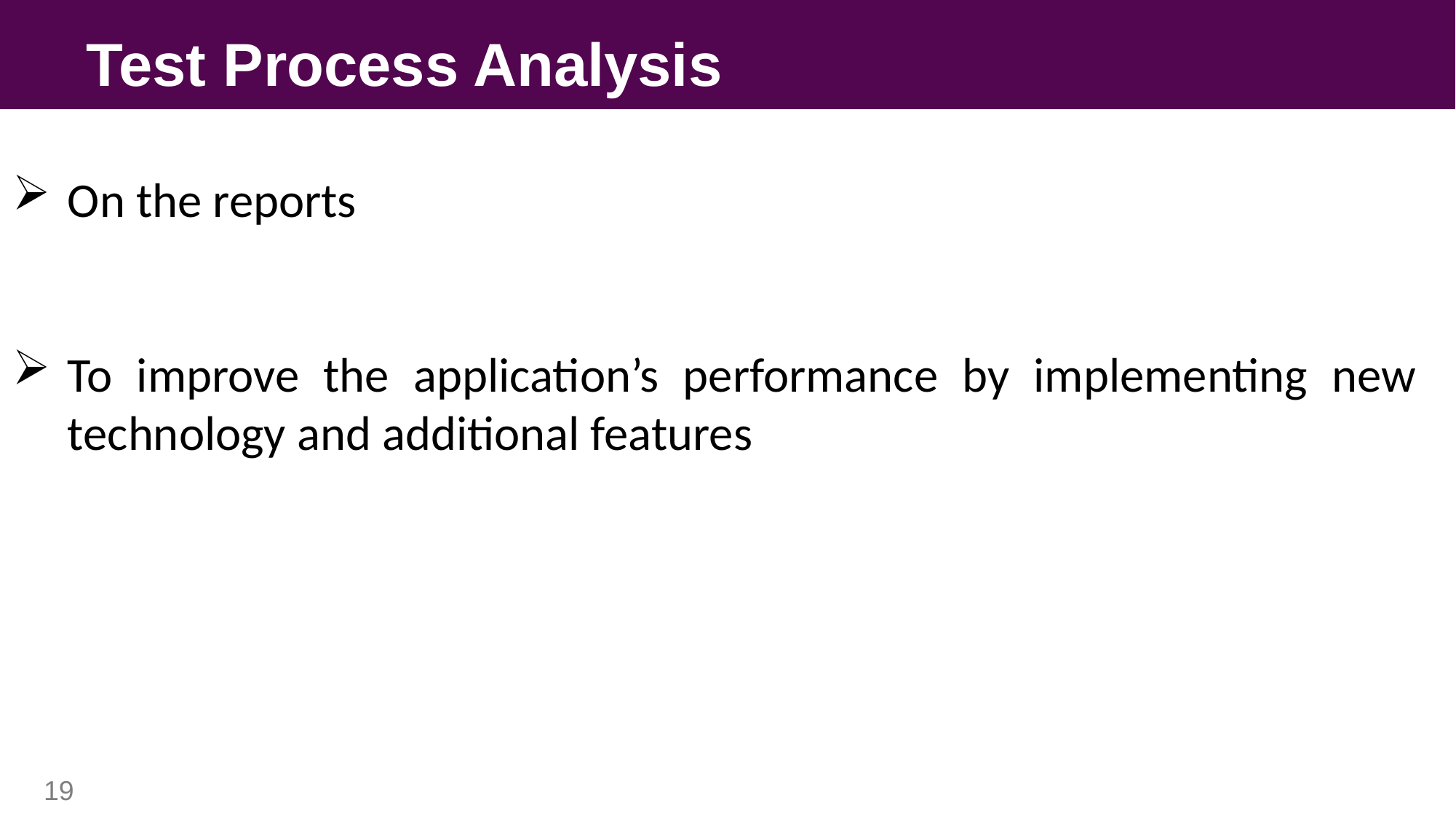

# Test Process Analysis
On the reports

To improve the application’s performance by implementing new technology and additional features

19